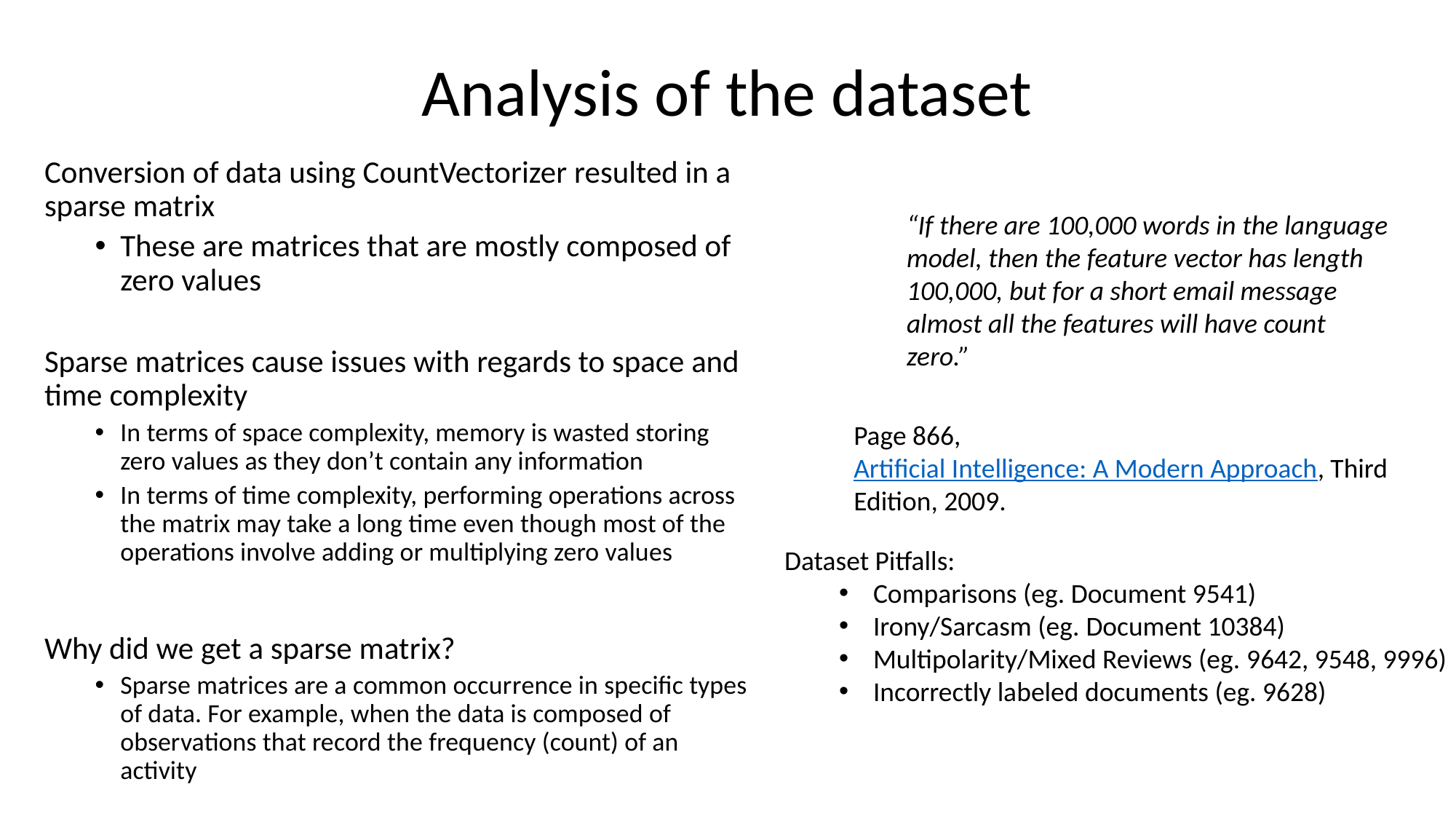

# Analysis of the dataset
Conversion of data using CountVectorizer resulted in a sparse matrix
These are matrices that are mostly composed of zero values

Sparse matrices cause issues with regards to space and time complexity
In terms of space complexity, memory is wasted storing zero values as they don’t contain any information
In terms of time complexity, performing operations across the matrix may take a long time even though most of the operations involve adding or multiplying zero values

Why did we get a sparse matrix?
Sparse matrices are a common occurrence in specific types of data. For example, when the data is composed of  observations that record the frequency (count) of an activity

“If there are 100,000 words in the language model, then the feature vector has length 100,000, but for a short email message almost all the features will have count zero.”
Page 866, Artificial Intelligence: A Modern Approach, Third Edition, 2009.
Dataset Pitfalls:
Comparisons (eg. Document 9541)
Irony/Sarcasm (eg. Document 10384)
Multipolarity/Mixed Reviews (eg. 9642, 9548, 9996)
Incorrectly labeled documents (eg. 9628)